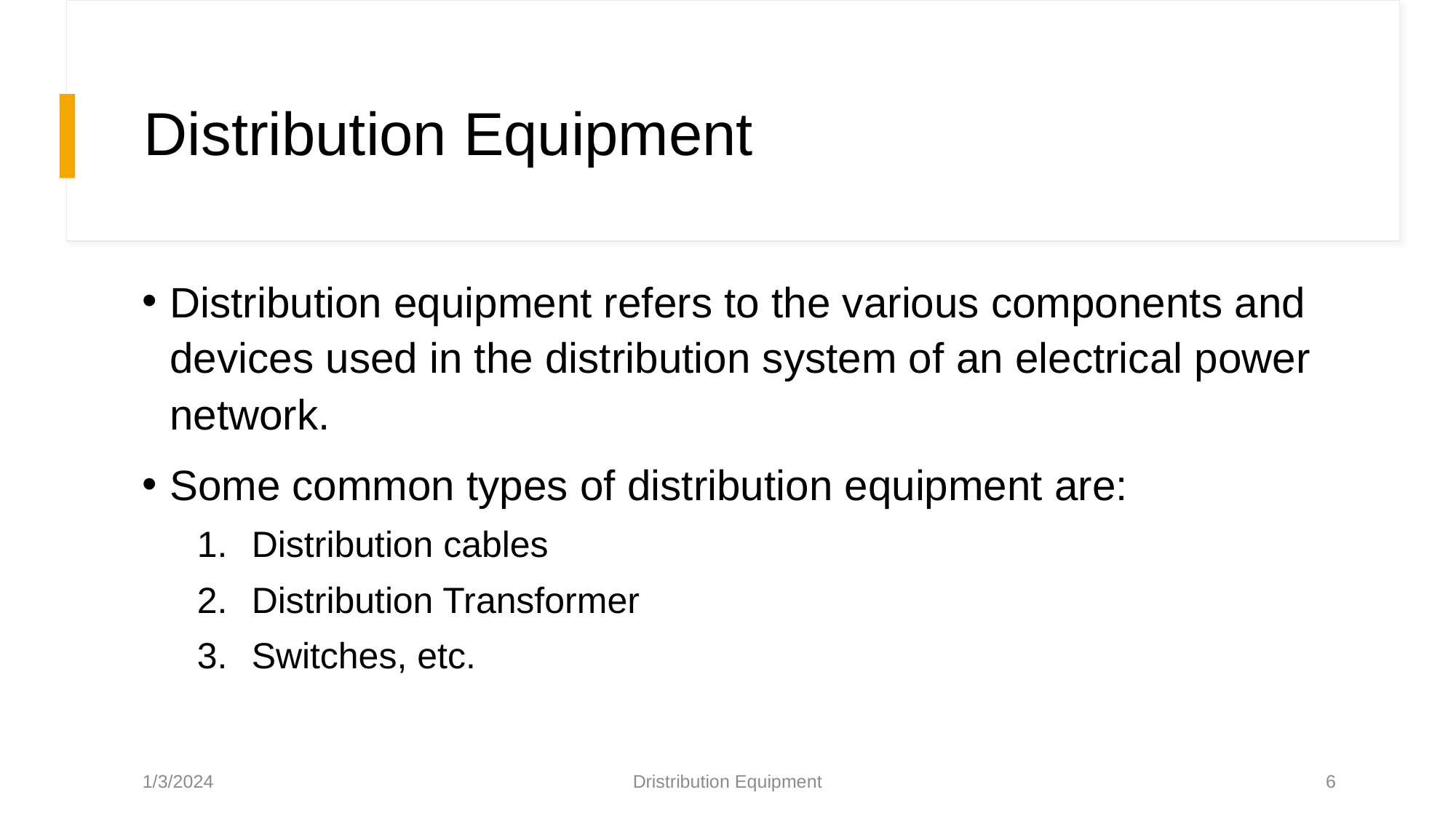

# Distribution Equipment
Distribution equipment refers to the various components and devices used in the distribution system of an electrical power network.
Some common types of distribution equipment are:
Distribution cables
Distribution Transformer
Switches, etc.

1/3/2024
Dristribution Equipment
6